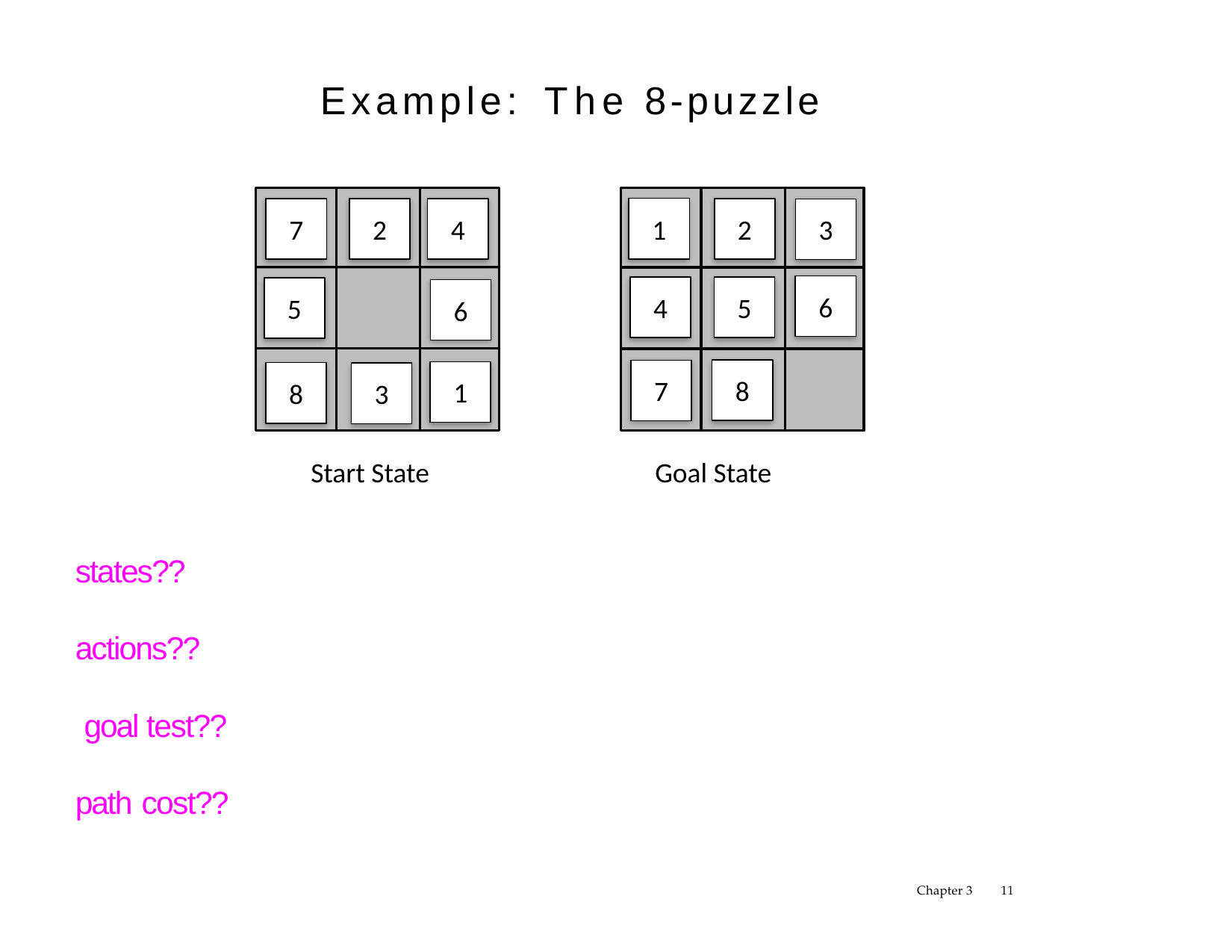

Example:	The 8-puzzle

1
7
2
4
2
3

6
5
4
5
6

8
7
1
8
3
Start State
Goal State

states??

actions??

 goal test??

path cost??

Chapter 3
11